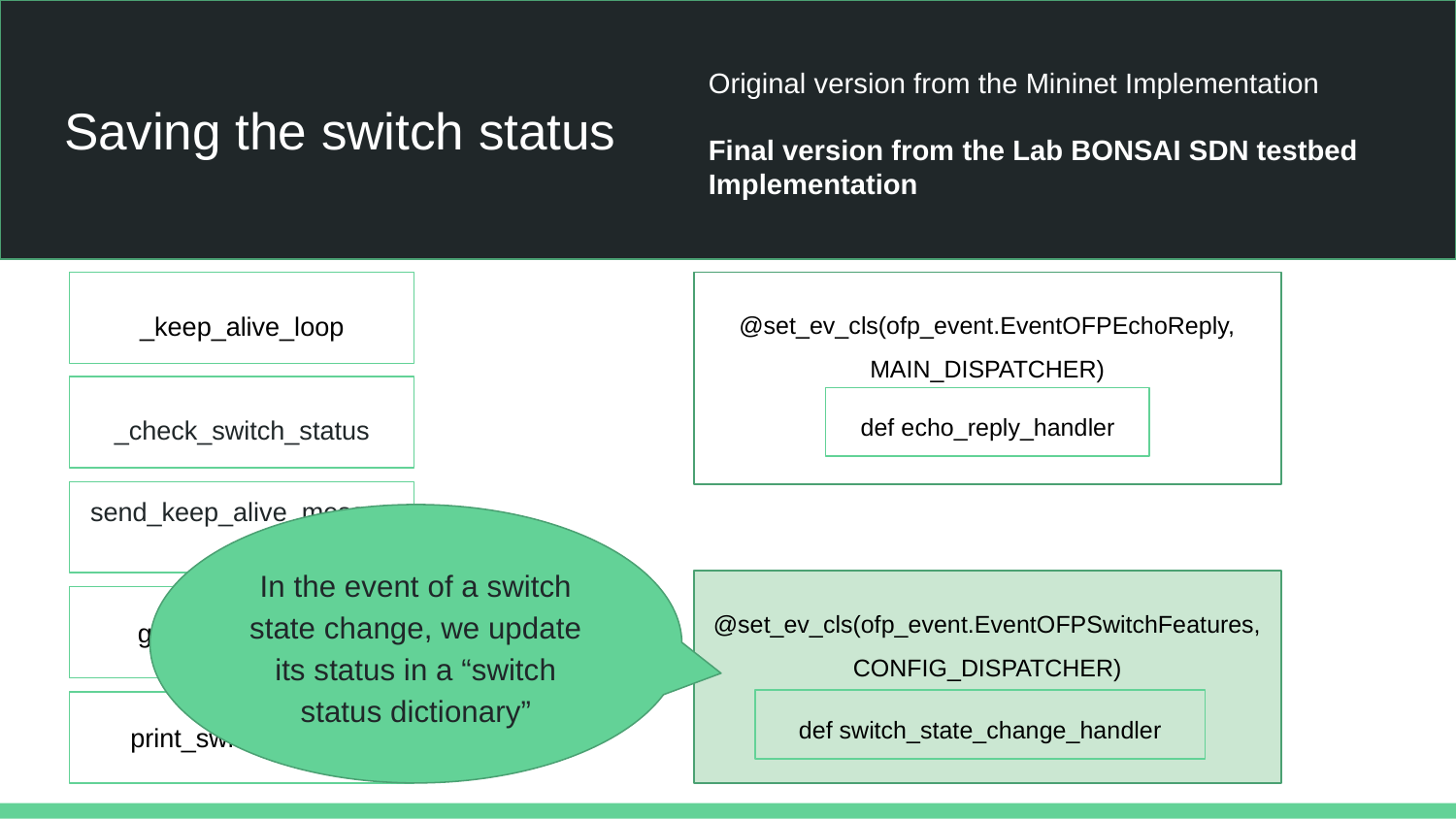

Original version from the Mininet Implementation

Final version from the Lab BONSAI SDN testbed Implementation
# Saving the switch status
_keep_alive_loop
@set_ev_cls(ofp_event.EventOFPEchoReply, MAIN_DISPATCHER)

_check_switch_status

   def echo_reply_handler

send_keep_alive_message

In the event of a switch state change, we update its status in a “switch status dictionary”

@set_ev_cls(ofp_event.EventOFPSwitchFeatures, CONFIG_DISPATCHER)

get_switch_status

def switch_state_change_handler

print_switch_status